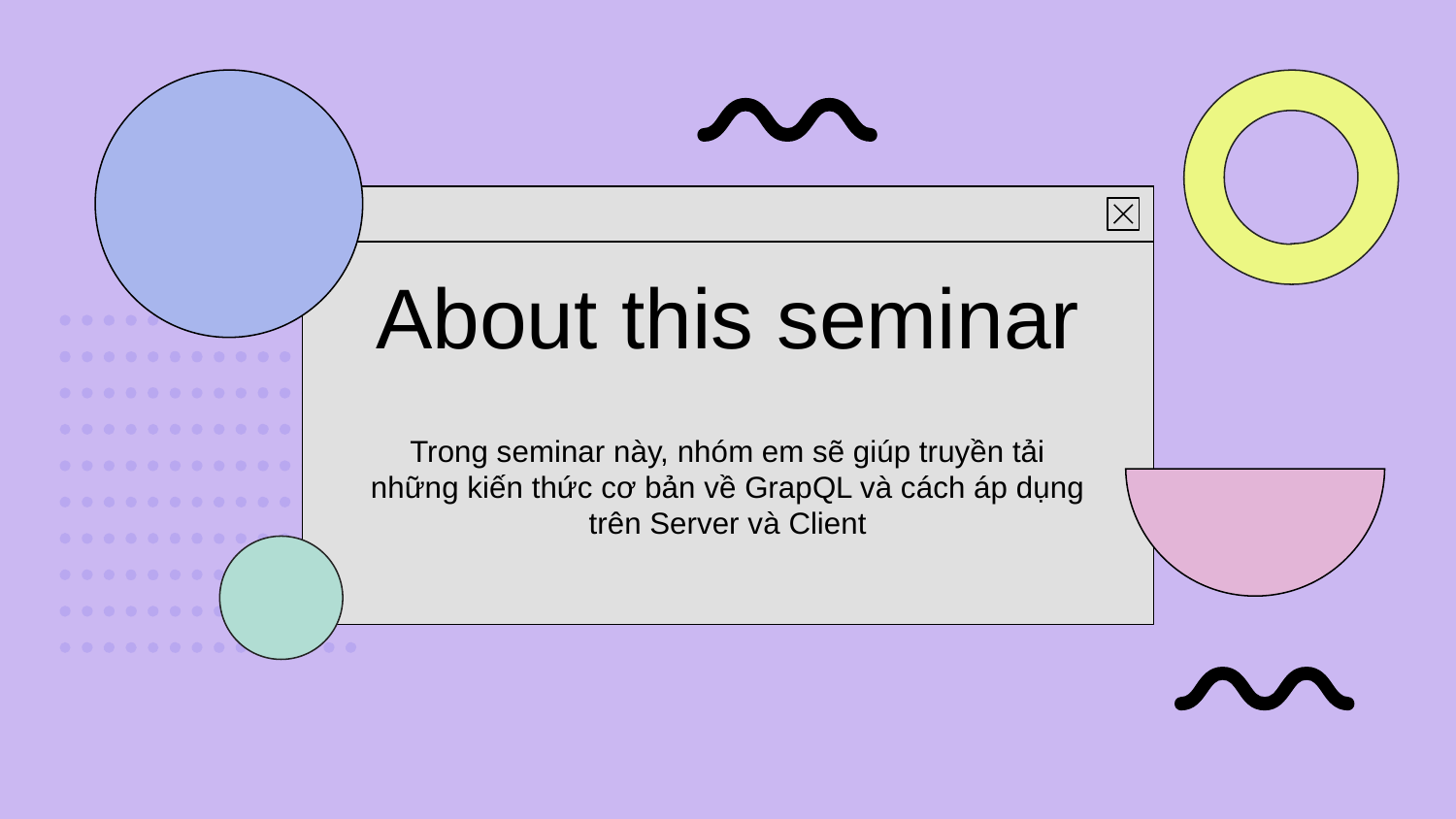

# About this seminar
Trong seminar này, nhóm em sẽ giúp truyền tải những kiến thức cơ bản về GrapQL và cách áp dụng trên Server và Client